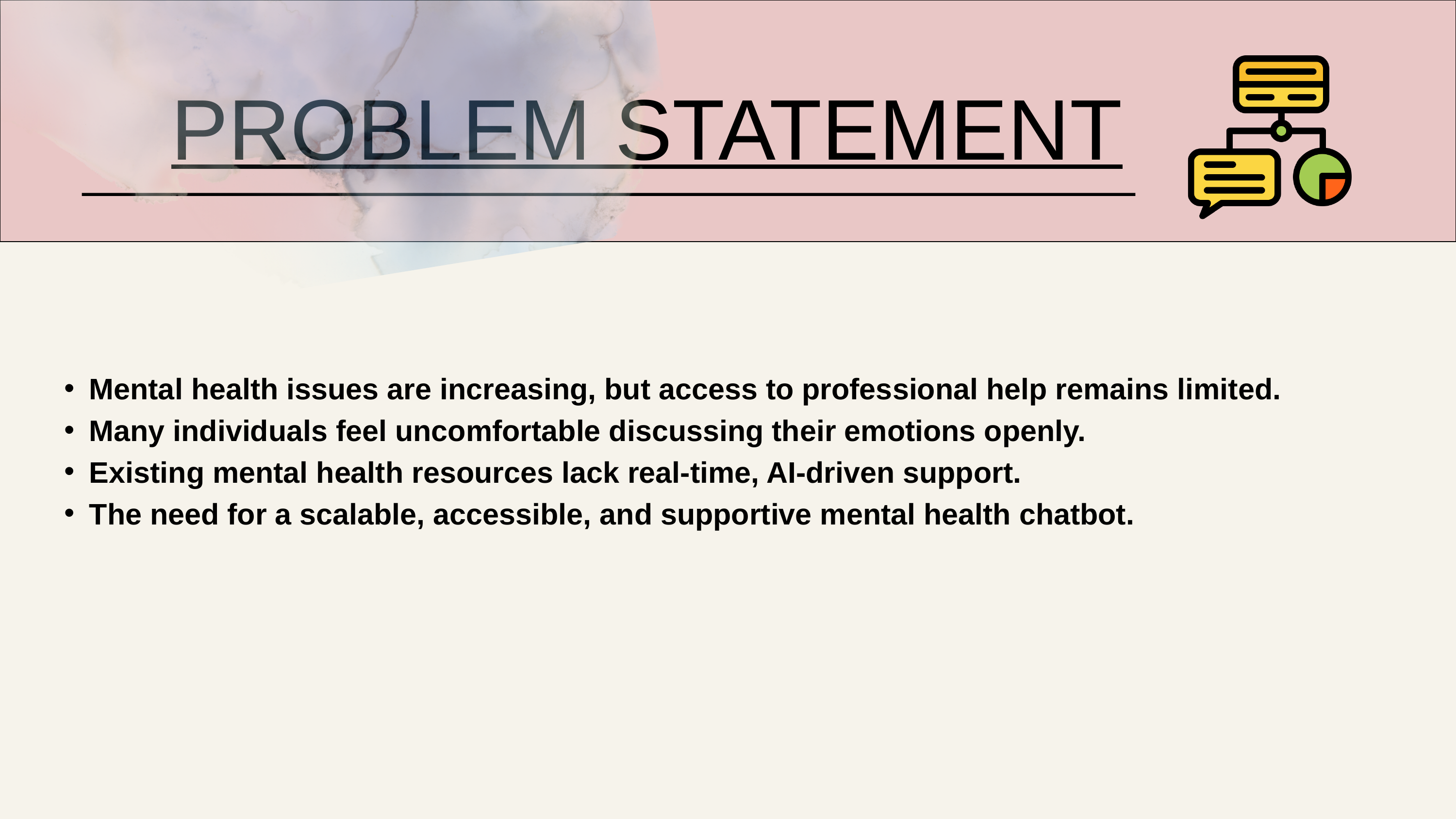

PROBLEM STATEMENT

Mental health issues are increasing, but access to professional help remains limited.
Many individuals feel uncomfortable discussing their emotions openly.
Existing mental health resources lack real-time, AI-driven support.
The need for a scalable, accessible, and supportive mental health chatbot.